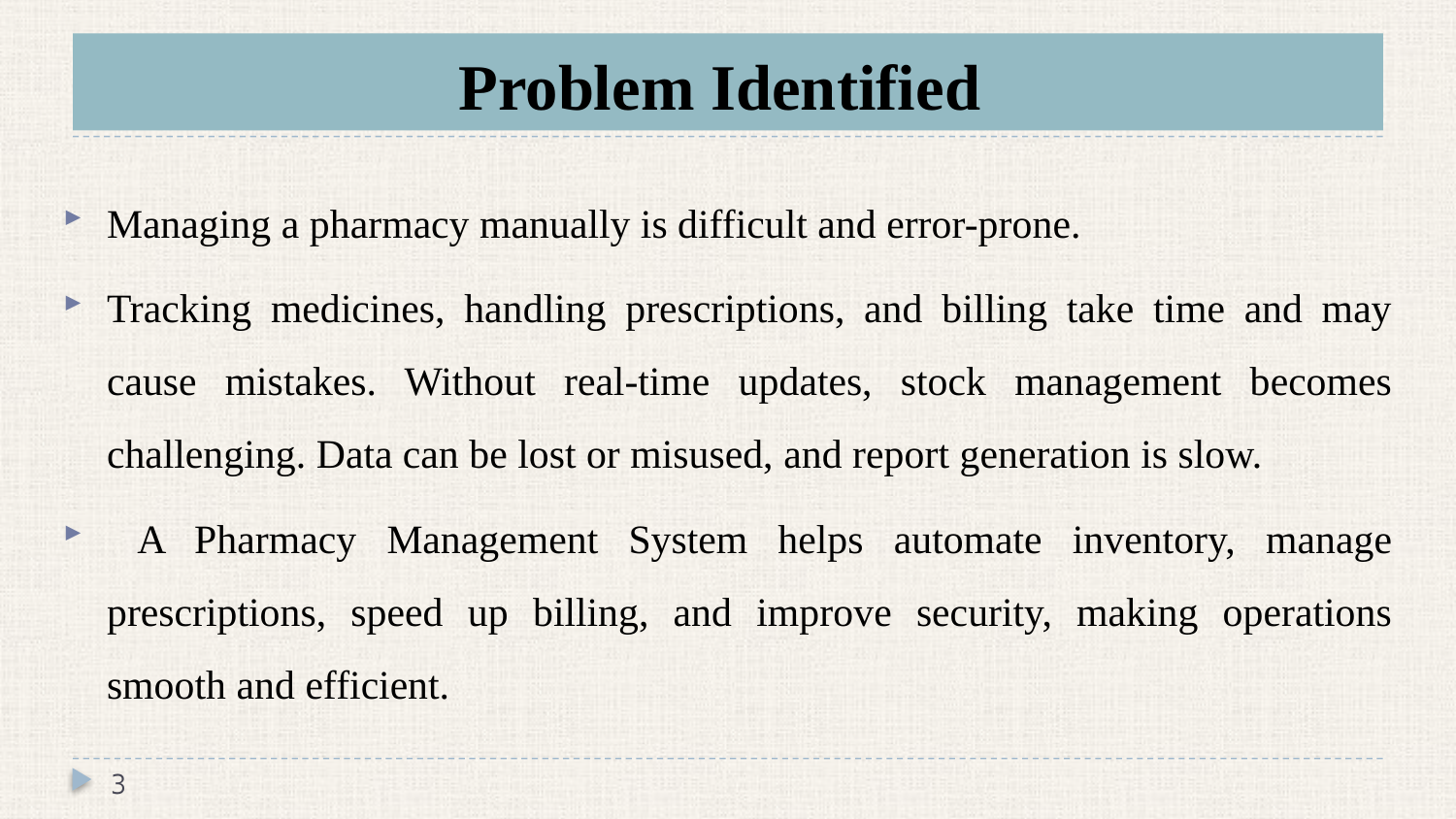

# Problem Identified
Managing a pharmacy manually is difficult and error-prone.
Tracking medicines, handling prescriptions, and billing take time and may cause mistakes. Without real-time updates, stock management becomes challenging. Data can be lost or misused, and report generation is slow.
 A Pharmacy Management System helps automate inventory, manage prescriptions, speed up billing, and improve security, making operations smooth and efficient.
3